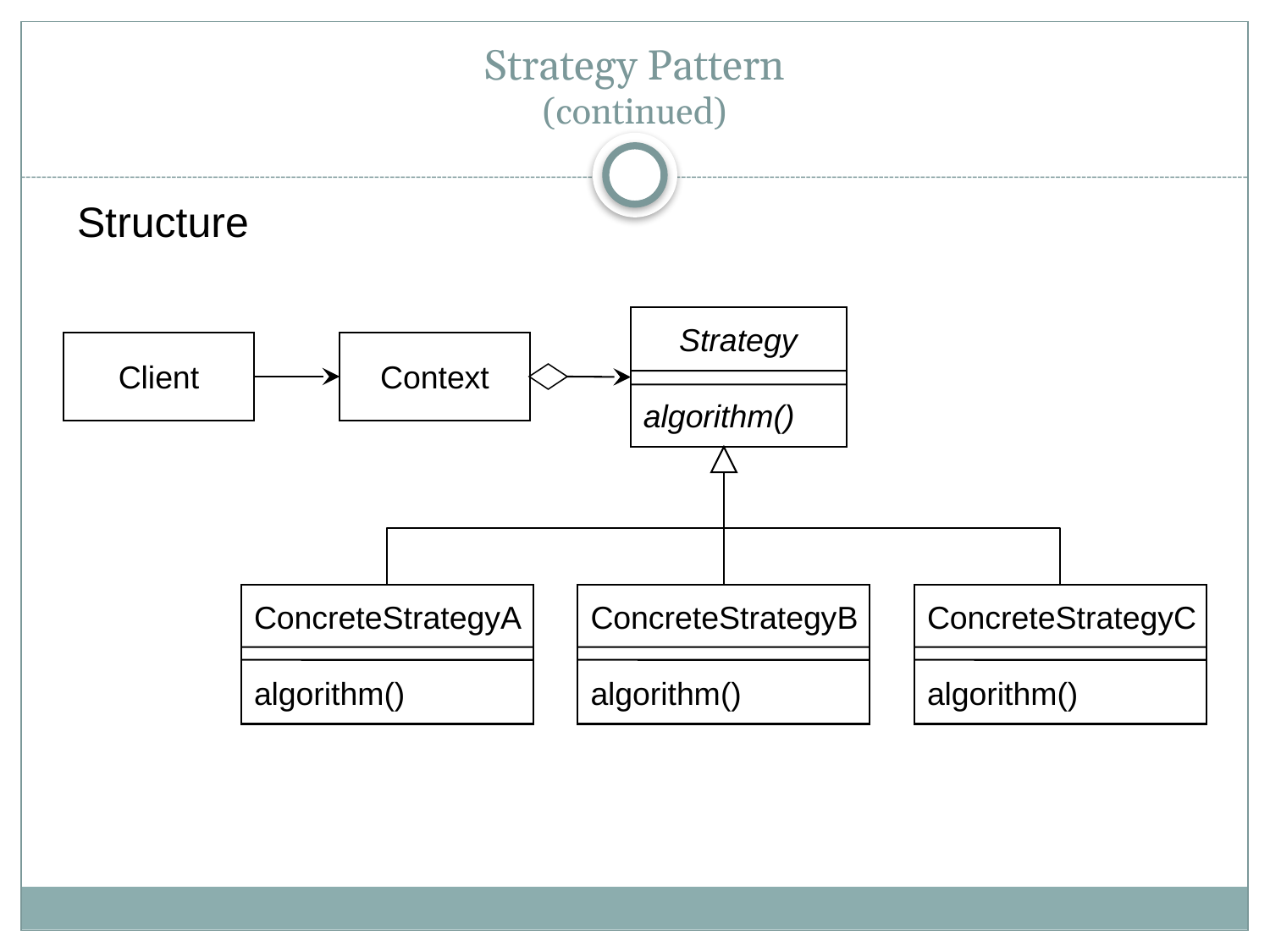

# Strategy Pattern (continued)
Structure
    Strategy

algorithm()

Client
Context

ConcreteStrategyA

algorithm()

ConcreteStrategyB

algorithm()

ConcreteStrategyC

algorithm()